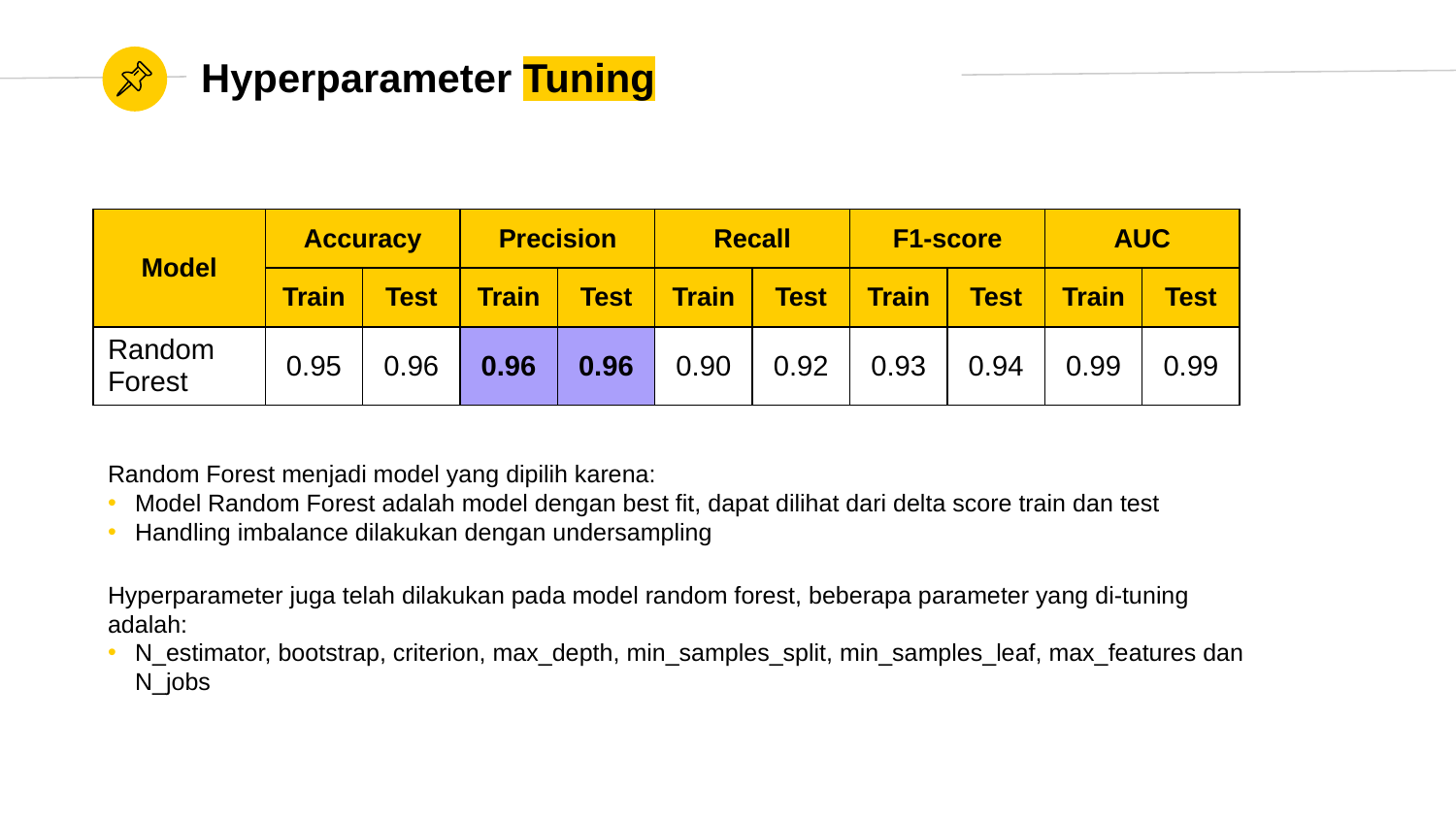

Hyperparameter Tuning

| Model | Accuracy |  | Precision |  | Recall |  | F1-score |  | AUC |  |
| --- | --- | --- | --- | --- | --- | --- | --- | --- | --- | --- |
|  | Train | Test | Train | Test | Train | Test | Train | Test | Train | Test |
| Random Forest | 0.95 | 0.96 | 0.96 | 0.96 | 0.90 | 0.92 | 0.93 | 0.94 | 0.99 | 0.99 |
Random Forest menjadi model yang dipilih karena:
Model Random Forest adalah model dengan best fit, dapat dilihat dari delta score train dan test
Handling imbalance dilakukan dengan undersampling
Hyperparameter juga telah dilakukan pada model random forest, beberapa parameter yang di-tuning adalah:
N_estimator, bootstrap, criterion, max_depth, min_samples_split, min_samples_leaf, max_features dan N_jobs